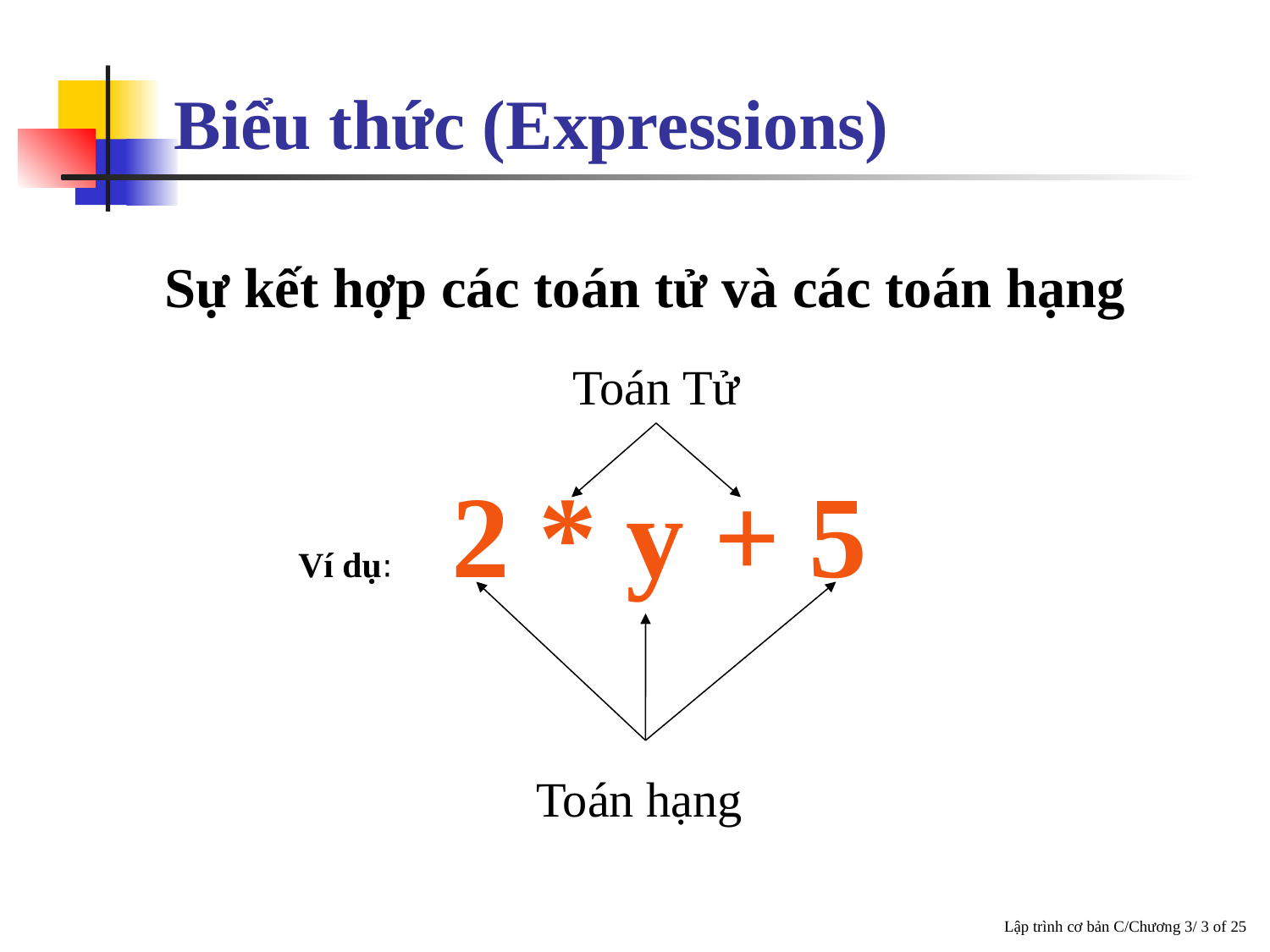

Biểu thức (Expressions)
       Sự kết hợp các toán tử và các toán hạng

Toán Tử

Ví dụ:  2 * y + 5

Toán hạng
Lập trình cơ bản C/Chương 3/ 3 of 25